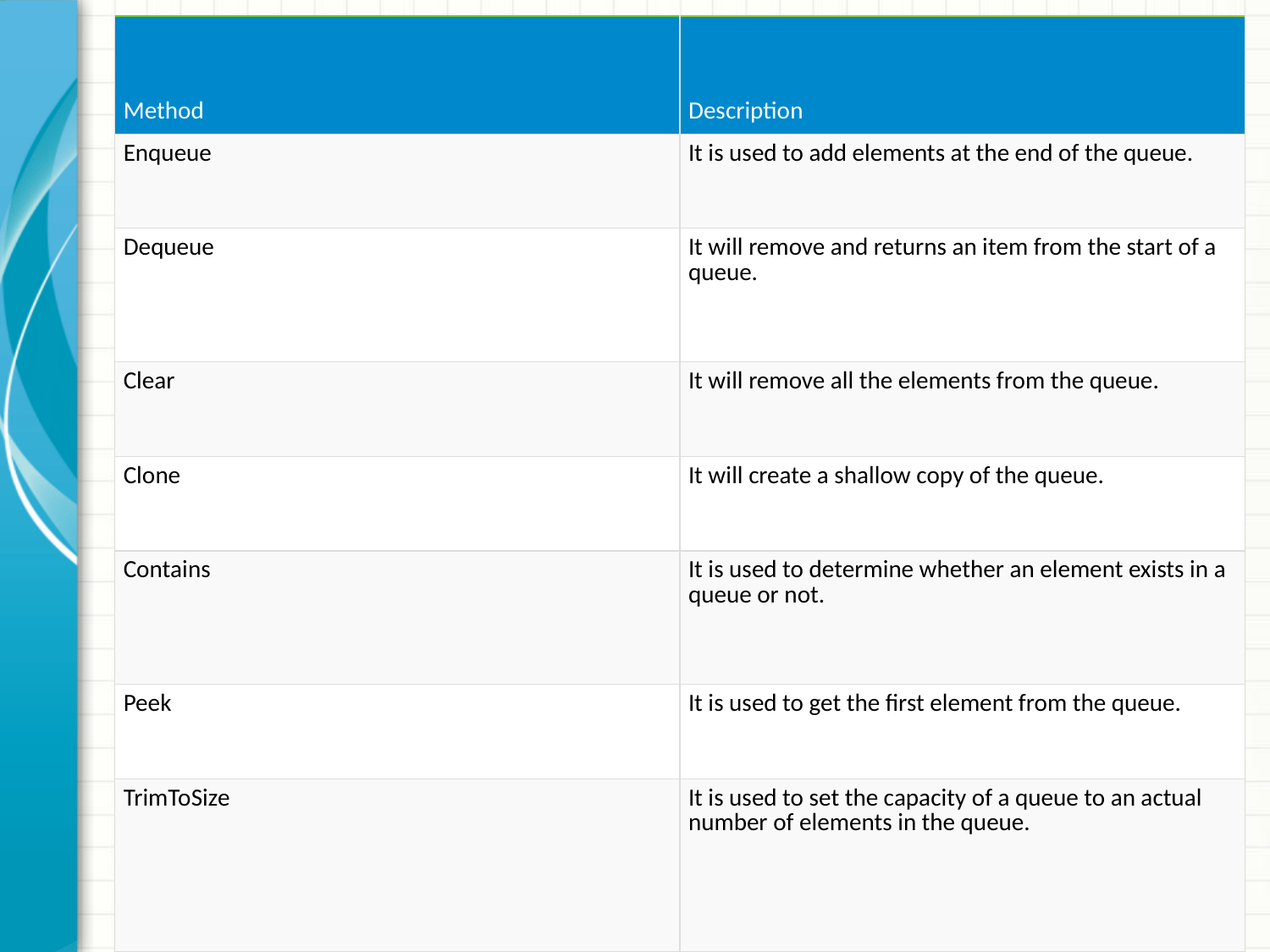

| Method | Description |
| --- | --- |
| Enqueue | It is used to add elements at the end of the queue. |
| Dequeue | It will remove and returns an item from the start of a queue. |
| Clear | It will remove all the elements from the queue. |
| Clone | It will create a shallow copy of the queue. |
| Contains | It is used to determine whether an element exists in a queue or not. |
| Peek | It is used to get the first element from the queue. |
| TrimToSize | It is used to set the capacity of a queue to an actual number of elements in the queue. |